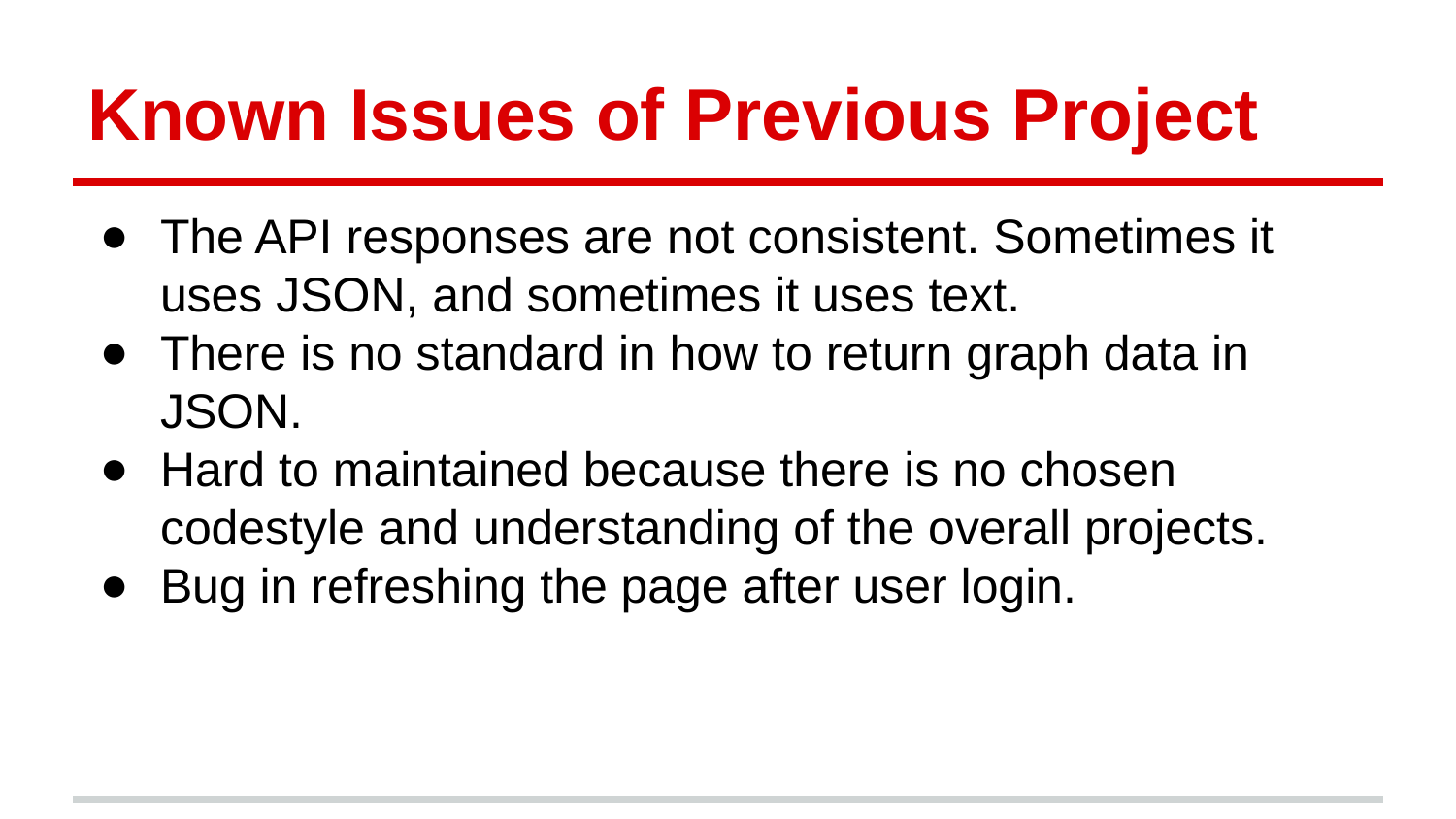

# Known Issues of Previous Project
The API responses are not consistent. Sometimes it uses JSON, and sometimes it uses text.
There is no standard in how to return graph data in JSON.
Hard to maintained because there is no chosen codestyle and understanding of the overall projects.
Bug in refreshing the page after user login.